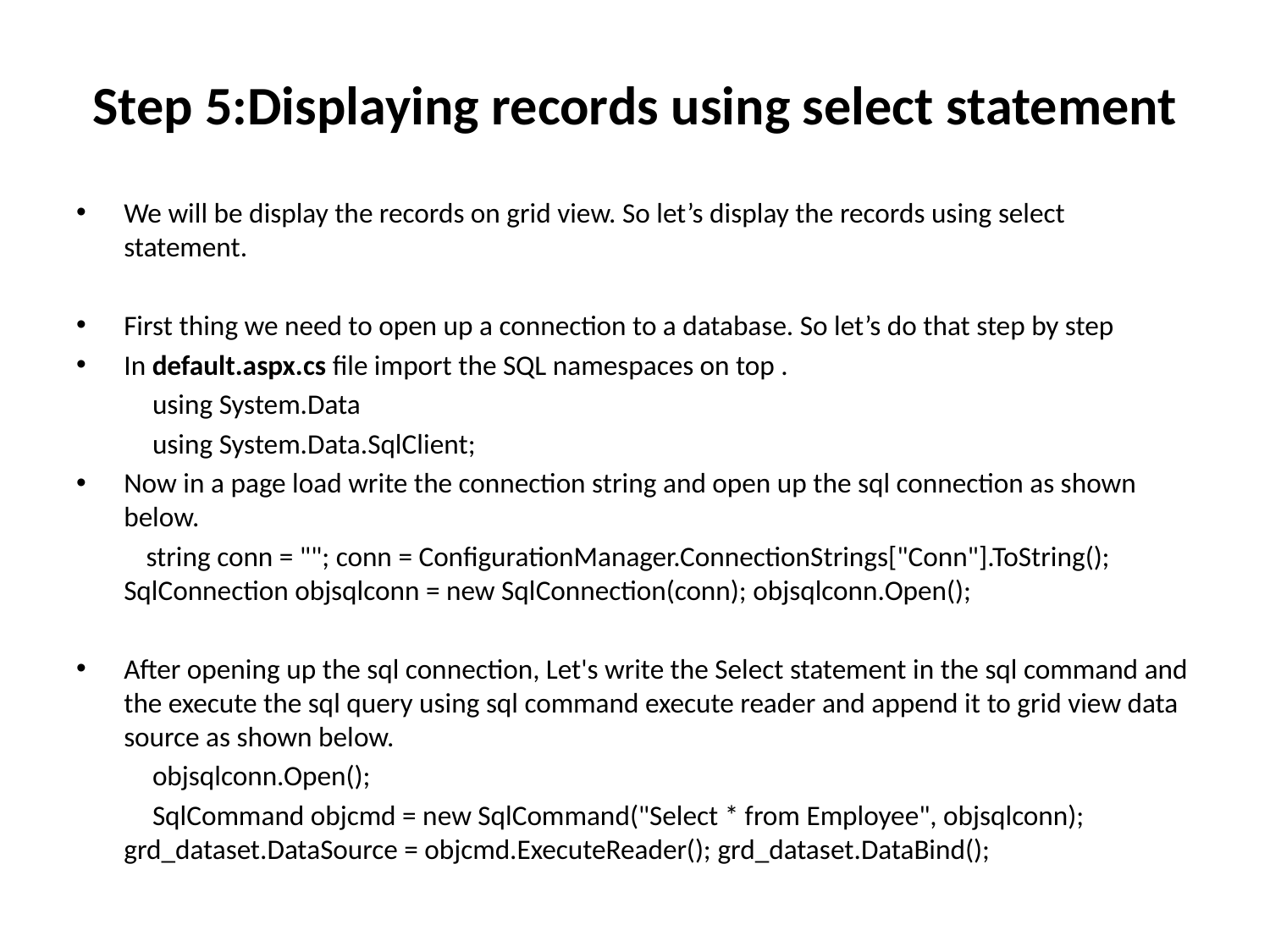

# Step 5:Displaying records using select statement
We will be display the records on grid view. So let’s display the records using select statement.

First thing we need to open up a connection to a database. So let’s do that step by step
In default.aspx.cs file import the SQL namespaces on top .
            using System.Data
            using System.Data.SqlClient;
Now in a page load write the connection string and open up the sql connection as shown below.
           string conn = ""; conn = ConfigurationManager.ConnectionStrings["Conn"].ToString();          SqlConnection objsqlconn = new SqlConnection(conn); objsqlconn.Open();

After opening up the sql connection, Let's write the Select statement in the sql command and the execute the sql query using sql command execute reader and append it to grid view data source as shown below.
            objsqlconn.Open();
            SqlCommand objcmd = new SqlCommand("Select * from Employee", objsqlconn);   grd_dataset.DataSource = objcmd.ExecuteReader(); grd_dataset.DataBind();